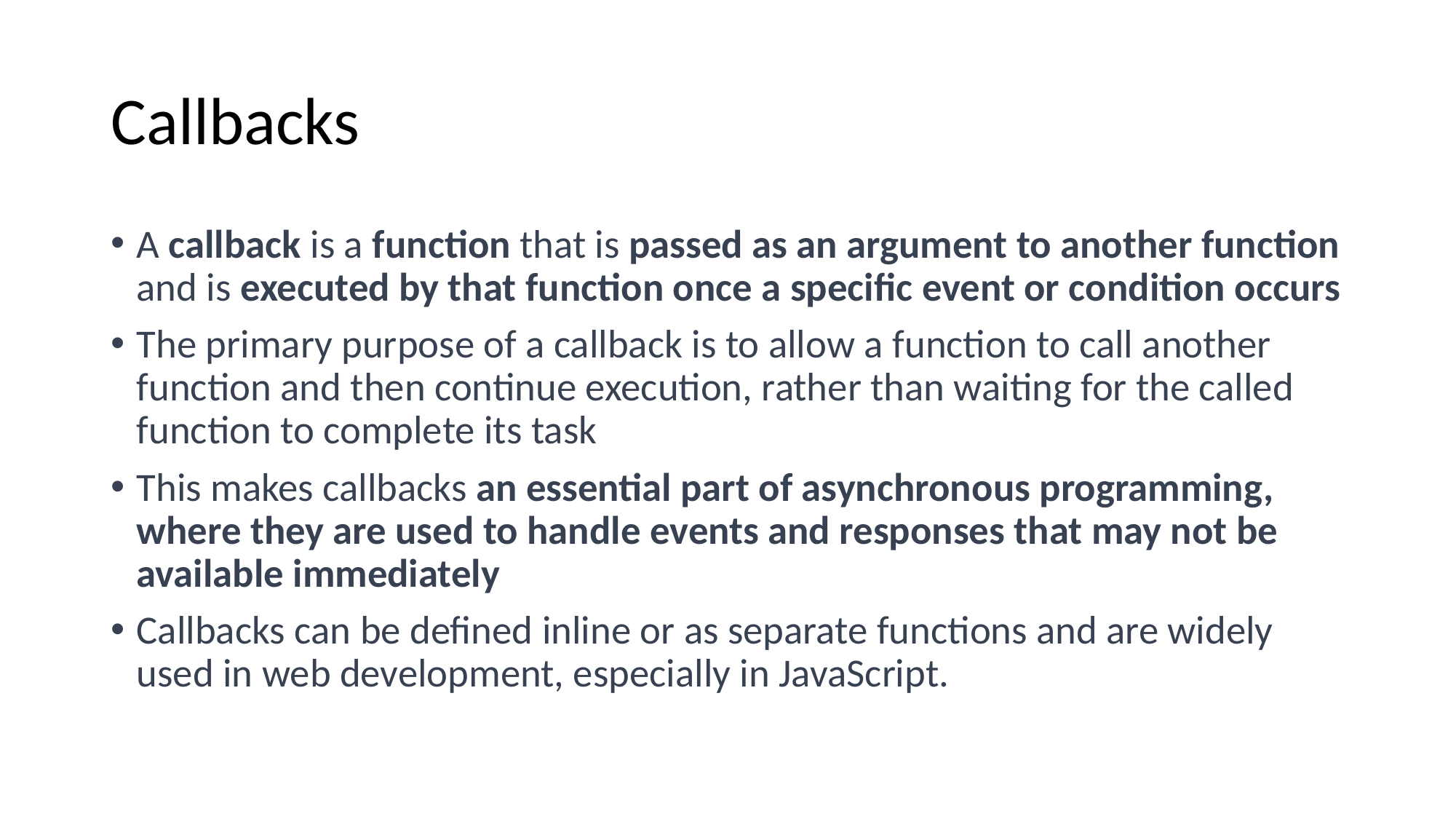

# Callbacks
A callback is a function that is passed as an argument to another function and is executed by that function once a specific event or condition occurs
The primary purpose of a callback is to allow a function to call another function and then continue execution, rather than waiting for the called function to complete its task
This makes callbacks an essential part of asynchronous programming, where they are used to handle events and responses that may not be available immediately
Callbacks can be defined inline or as separate functions and are widely used in web development, especially in JavaScript.